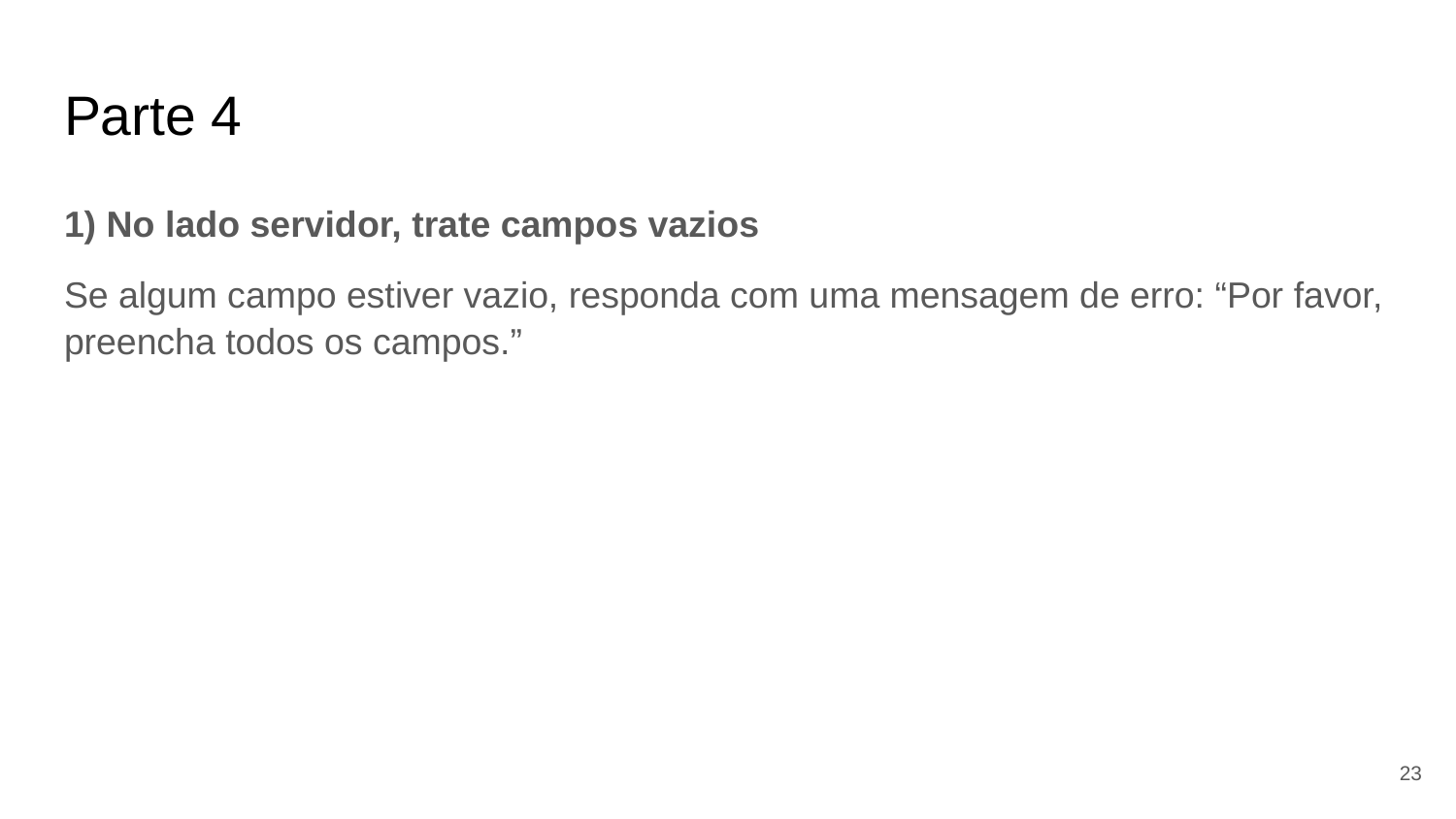

# Parte 4
1) No lado servidor, trate campos vazios
Se algum campo estiver vazio, responda com uma mensagem de erro: “Por favor, preencha todos os campos.”
23